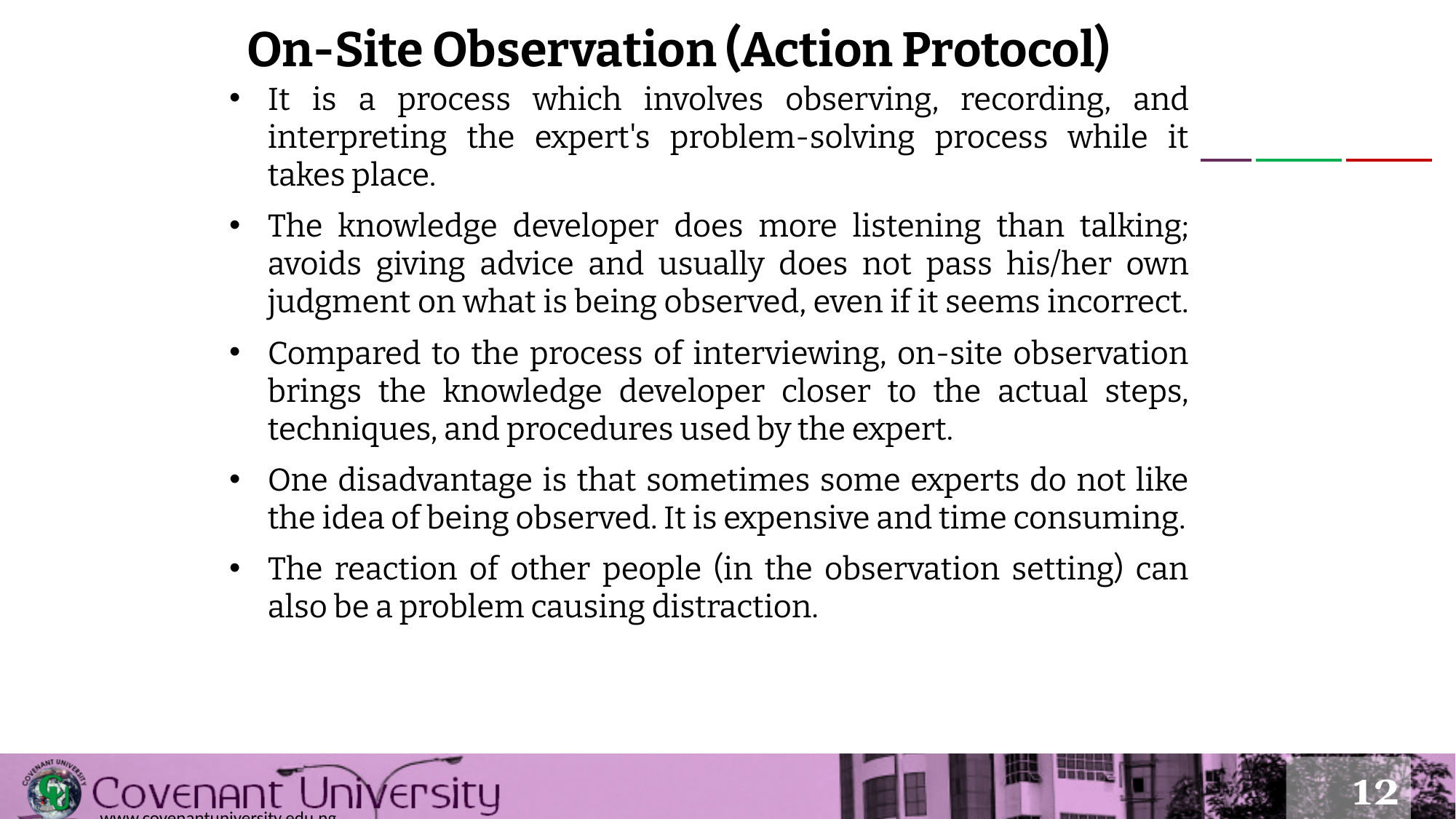

# On-Site Observation (Action Protocol)
It is a process which involves observing, recording, and interpreting the expert's problem-solving process while it takes place.
The knowledge developer does more listening than talking; avoids giving advice and usually does not pass his/her own judgment on what is being observed, even if it seems incorrect.
Compared to the process of interviewing, on-site observation brings the knowledge developer closer to the actual steps, techniques, and procedures used by the expert.
One disadvantage is that sometimes some experts do not like the idea of being observed. It is expensive and time consuming.
The reaction of other people (in the observation setting) can also be a problem causing distraction.